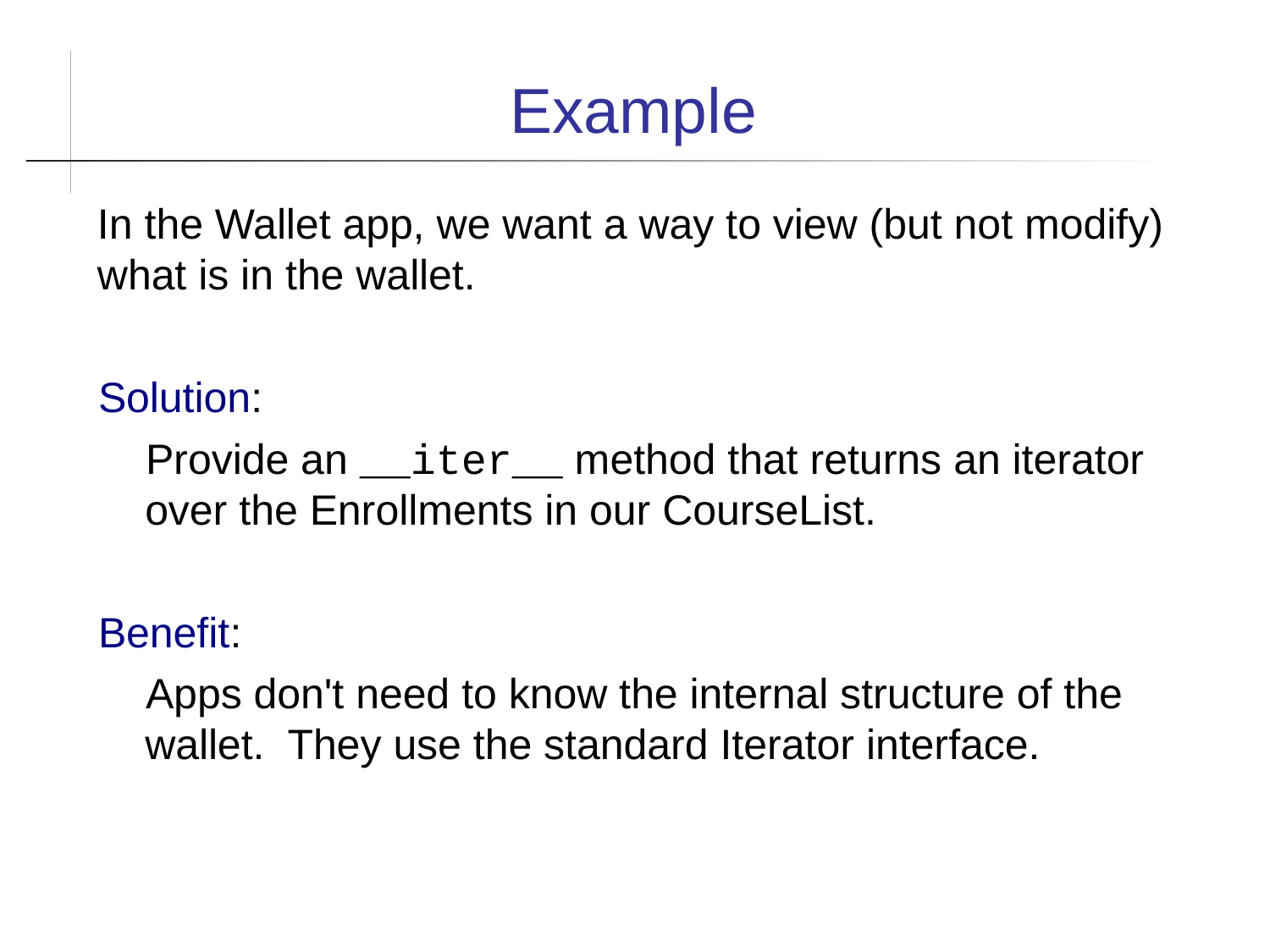

Example
In the Wallet app, we want a way to view (but not modify) what is in the wallet.

Solution:
    Provide an __iter__ method that returns an iterator over the Enrollments in our CourseList.

Benefit:
    Apps don't need to know the internal structure of the wallet.  They use the standard Iterator interface.